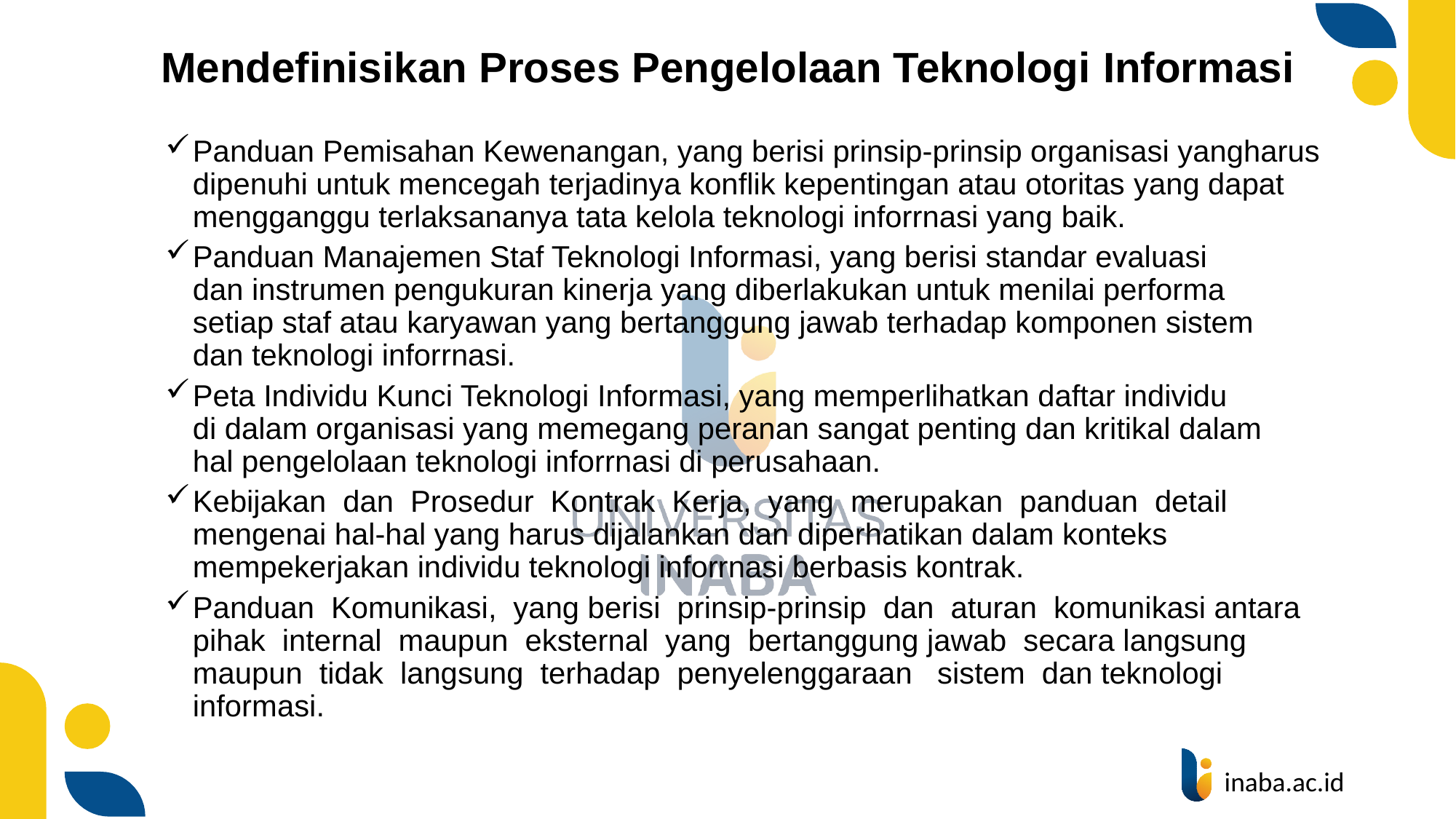

# Mendefinisikan Proses Pengelolaan Teknologi Informasi
Panduan Pemisahan Kewenangan, yang berisi prinsip-prinsip organisasi yangharus dipenuhi untuk mencegah terjadinya konflik kepentingan atau otoritas yang dapat mengganggu terlaksananya tata kelola teknologi inforrnasi yang baik.
Panduan Manajemen Staf Teknologi Informasi, yang berisi standar evaluasi
dan instrumen pengukuran kinerja yang diberlakukan untuk menilai performa
setiap staf atau karyawan yang bertanggung jawab terhadap komponen sistem
dan teknologi inforrnasi.
Peta Individu Kunci Teknologi Informasi, yang memperlihatkan daftar individu
di dalam organisasi yang memegang peranan sangat penting dan kritikal dalam
hal pengelolaan teknologi inforrnasi di perusahaan.
Kebijakan  dan  Prosedur  Kontrak  Kerja,  yang  merupakan  panduan  detail mengenai hal-hal yang harus dijalankan dan diperhatikan dalam konteks mempekerjakan individu teknologi inforrnasi berbasis kontrak.
Panduan  Komunikasi,  yang berisi  prinsip-prinsip  dan  aturan  komunikasi antara  pihak  internal  maupun  eksternal  yang  bertanggung jawab  secara langsung  maupun  tidak  langsung  terhadap  penyelenggaraan   sistem  dan teknologi informasi.